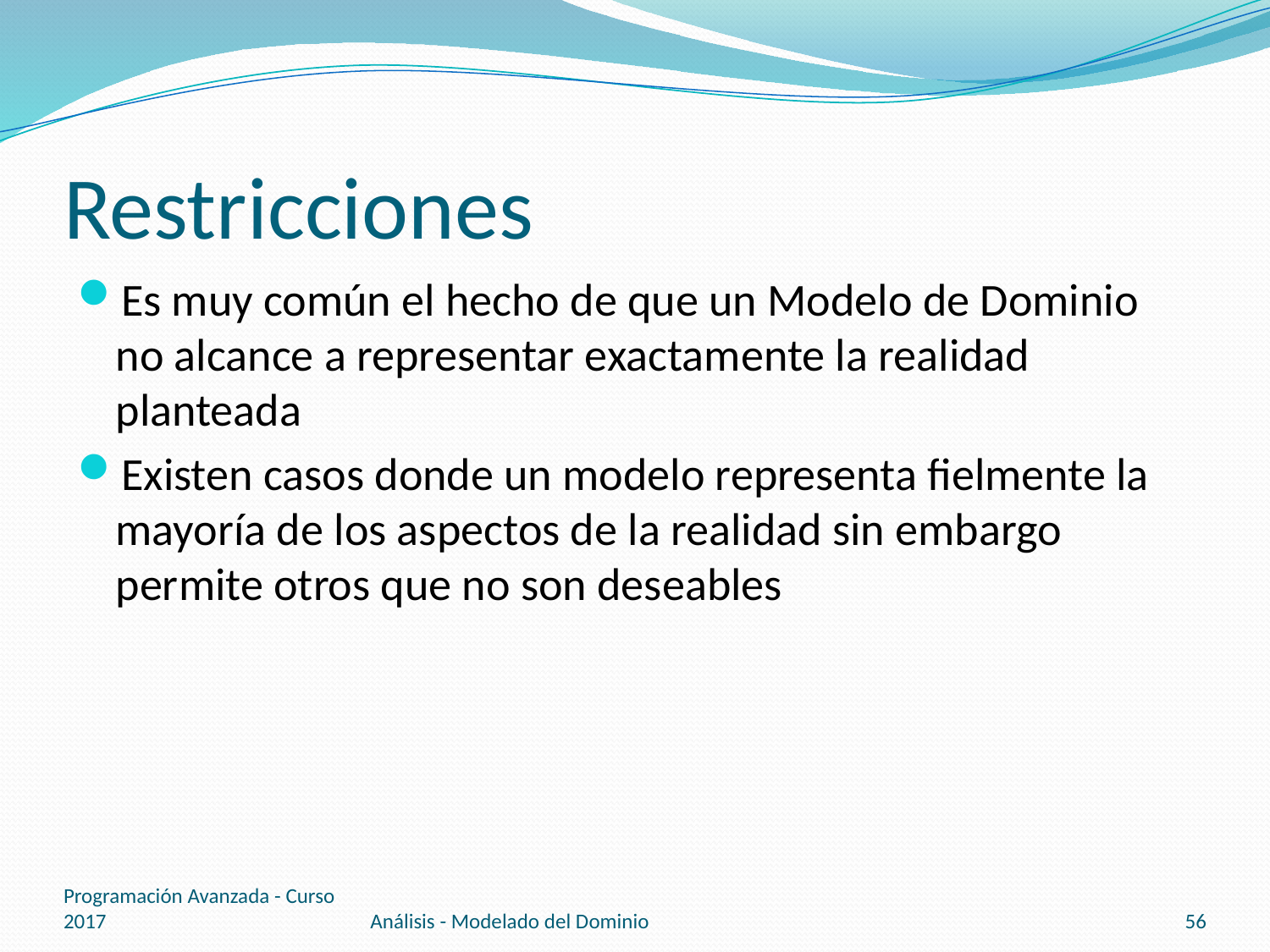

# Restricciones
Es muy común el hecho de que un Modelo de Dominio no alcance a representar exactamente la realidad planteada
Existen casos donde un modelo representa fielmente la mayoría de los aspectos de la realidad sin embargo permite otros que no son deseables
Programación Avanzada - Curso 2017
Análisis - Modelado del Dominio
56